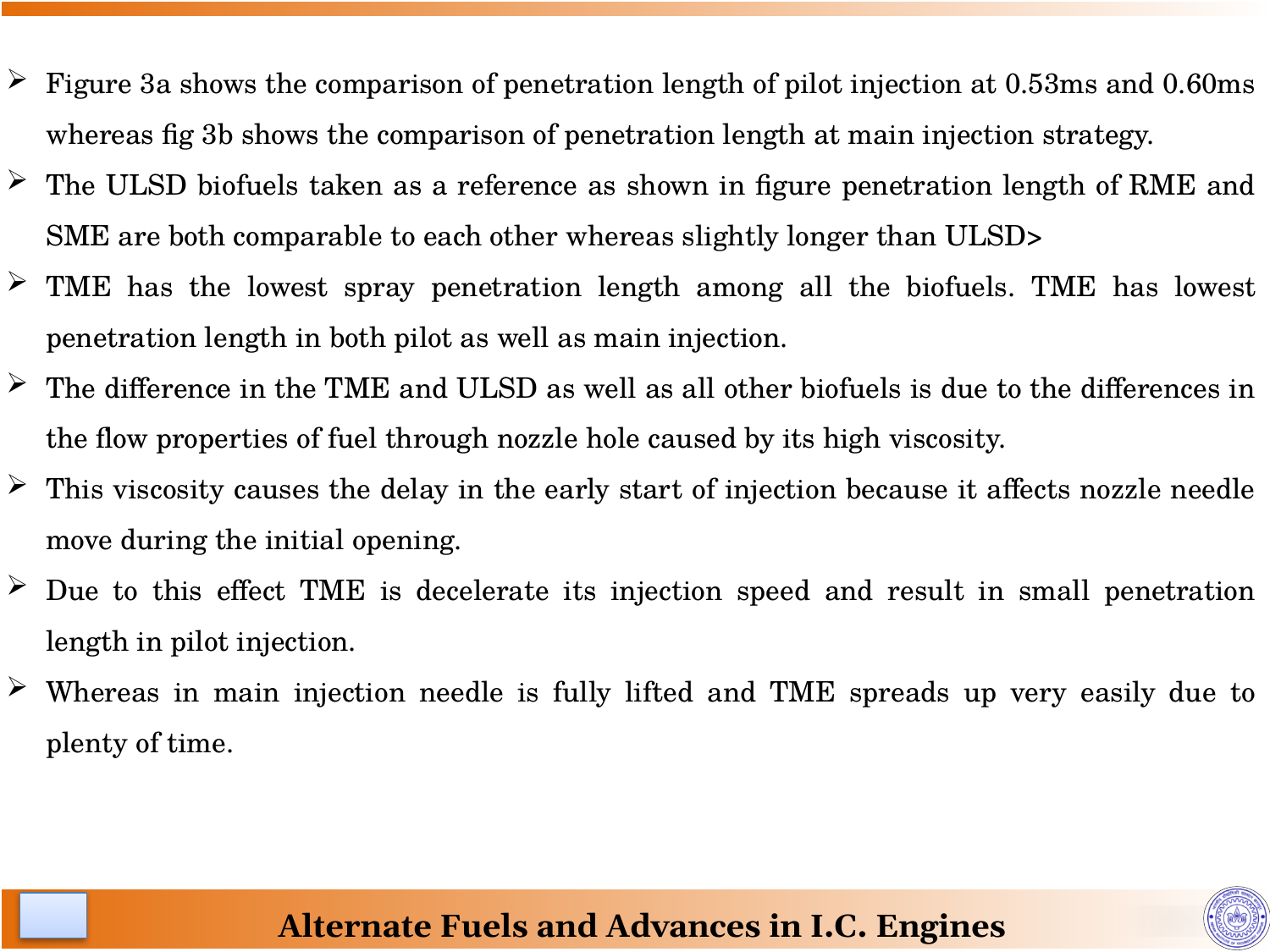

Figure 3a shows the comparison of penetration length of pilot injection at 0.53ms and 0.60ms whereas fig 3b shows the comparison of penetration length at main injection strategy.
The ULSD biofuels taken as a reference as shown in figure penetration length of RME and SME are both comparable to each other whereas slightly longer than ULSD>
TME has the lowest spray penetration length among all the biofuels. TME has lowest penetration length in both pilot as well as main injection.
The difference in the TME and ULSD as well as all other biofuels is due to the differences in the flow properties of fuel through nozzle hole caused by its high viscosity.
This viscosity causes the delay in the early start of injection because it affects nozzle needle move during the initial opening.
Due to this effect TME is decelerate its injection speed and result in small penetration length in pilot injection.
Whereas in main injection needle is fully lifted and TME spreads up very easily due to plenty of time.

7